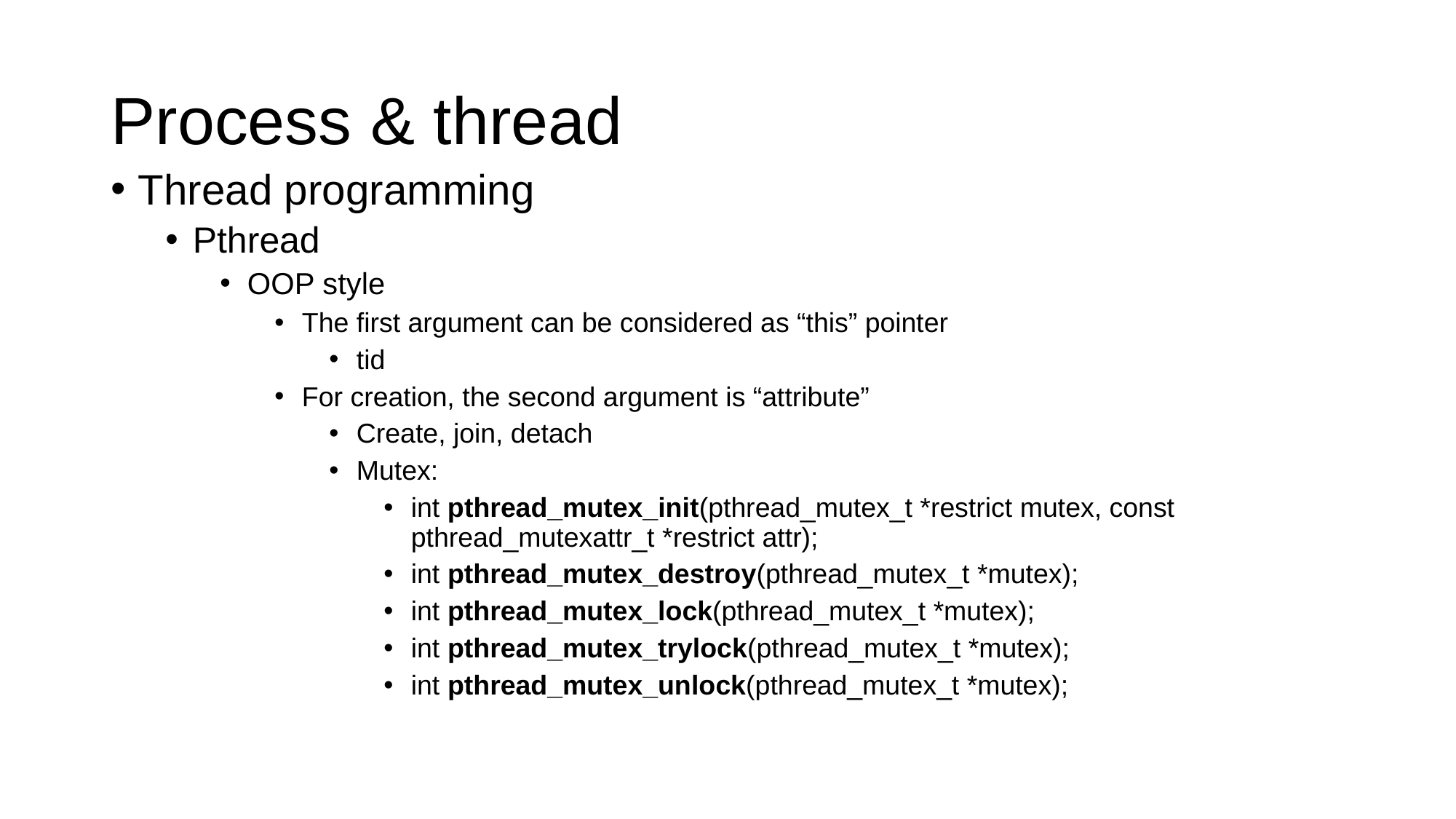

# Process & thread
Thread programming
Pthread
OOP style
The first argument can be considered as “this” pointer
tid
For creation, the second argument is “attribute”
Create, join, detach
Mutex:
int pthread_mutex_init(pthread_mutex_t *restrict mutex, const pthread_mutexattr_t *restrict attr);
int pthread_mutex_destroy(pthread_mutex_t *mutex);
int pthread_mutex_lock(pthread_mutex_t *mutex);
int pthread_mutex_trylock(pthread_mutex_t *mutex);
int pthread_mutex_unlock(pthread_mutex_t *mutex);